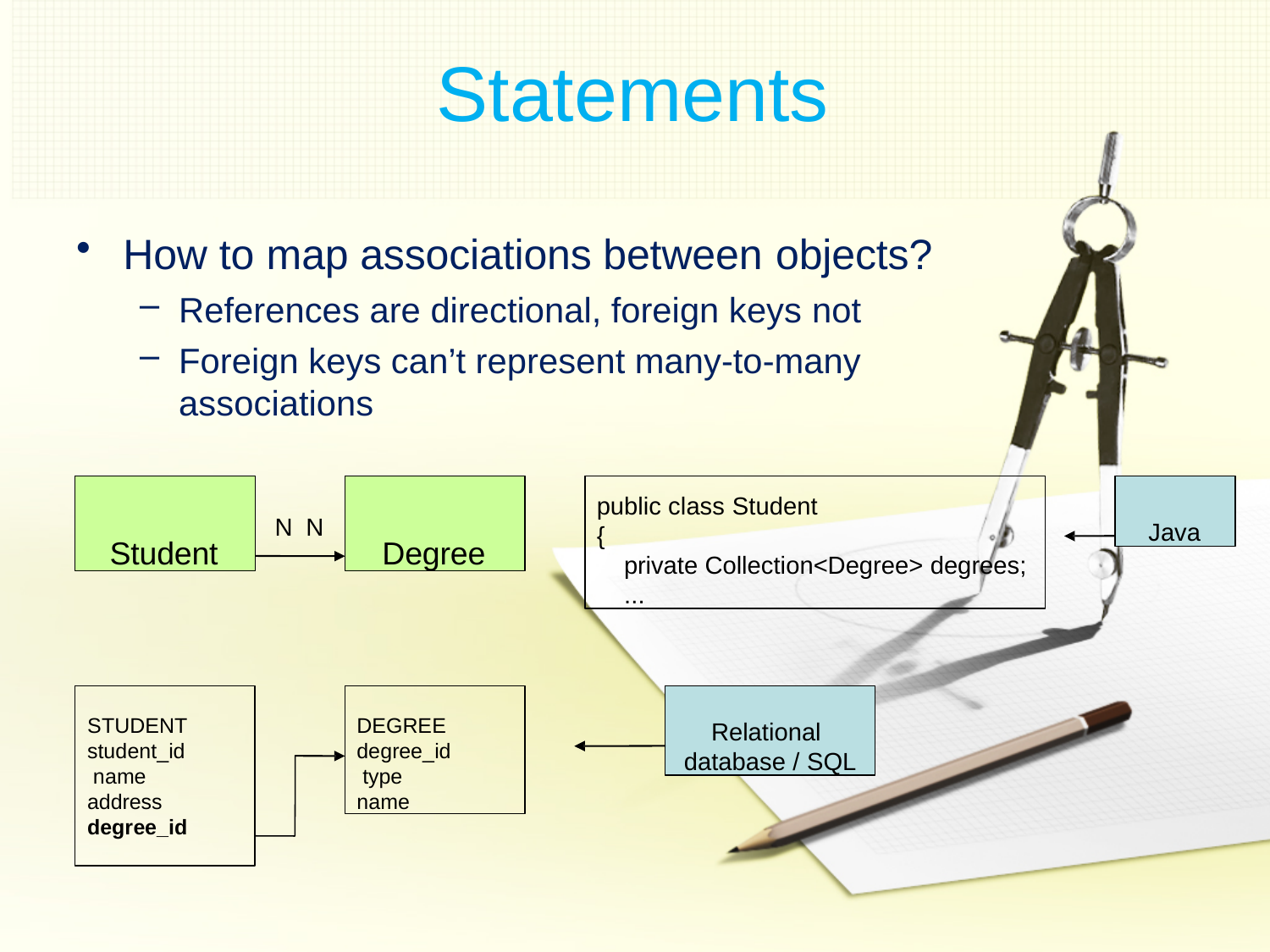

# Statements
How to map associations between objects?
References are directional, foreign keys not
Foreign keys can’t represent many-to-many associations

Student

Degree

Java
public class Student
{
private Collection<Degree> degrees;
...
N N

DEGREE
degree_id  type  name

Relational  database / SQL
STUDENT
student_id  name  address  degree_id